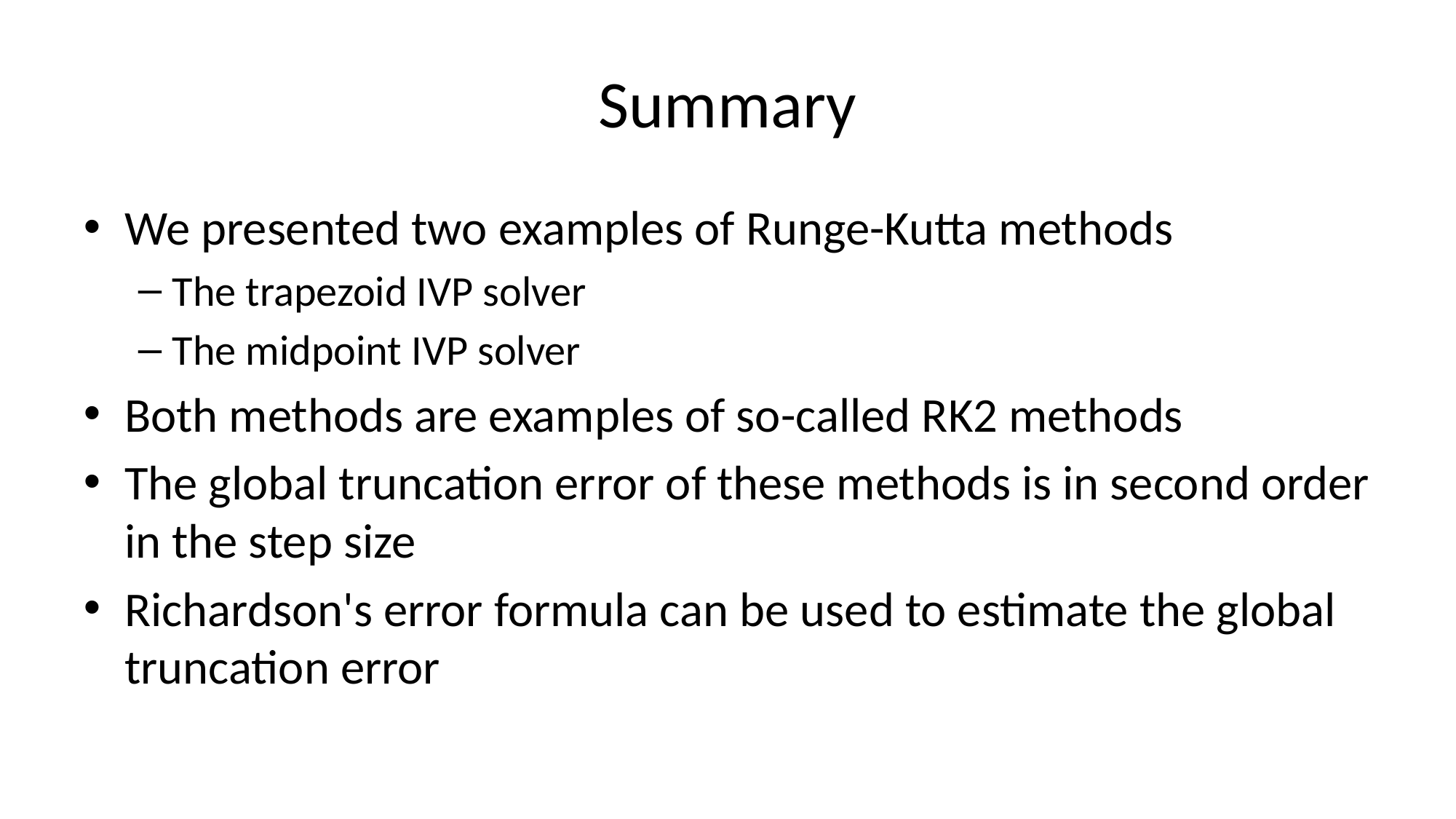

# Summary
We presented two examples of Runge-Kutta methods
The trapezoid IVP solver
The midpoint IVP solver
Both methods are examples of so-called RK2 methods
The global truncation error of these methods is in second order in the step size
Richardson's error formula can be used to estimate the global truncation error